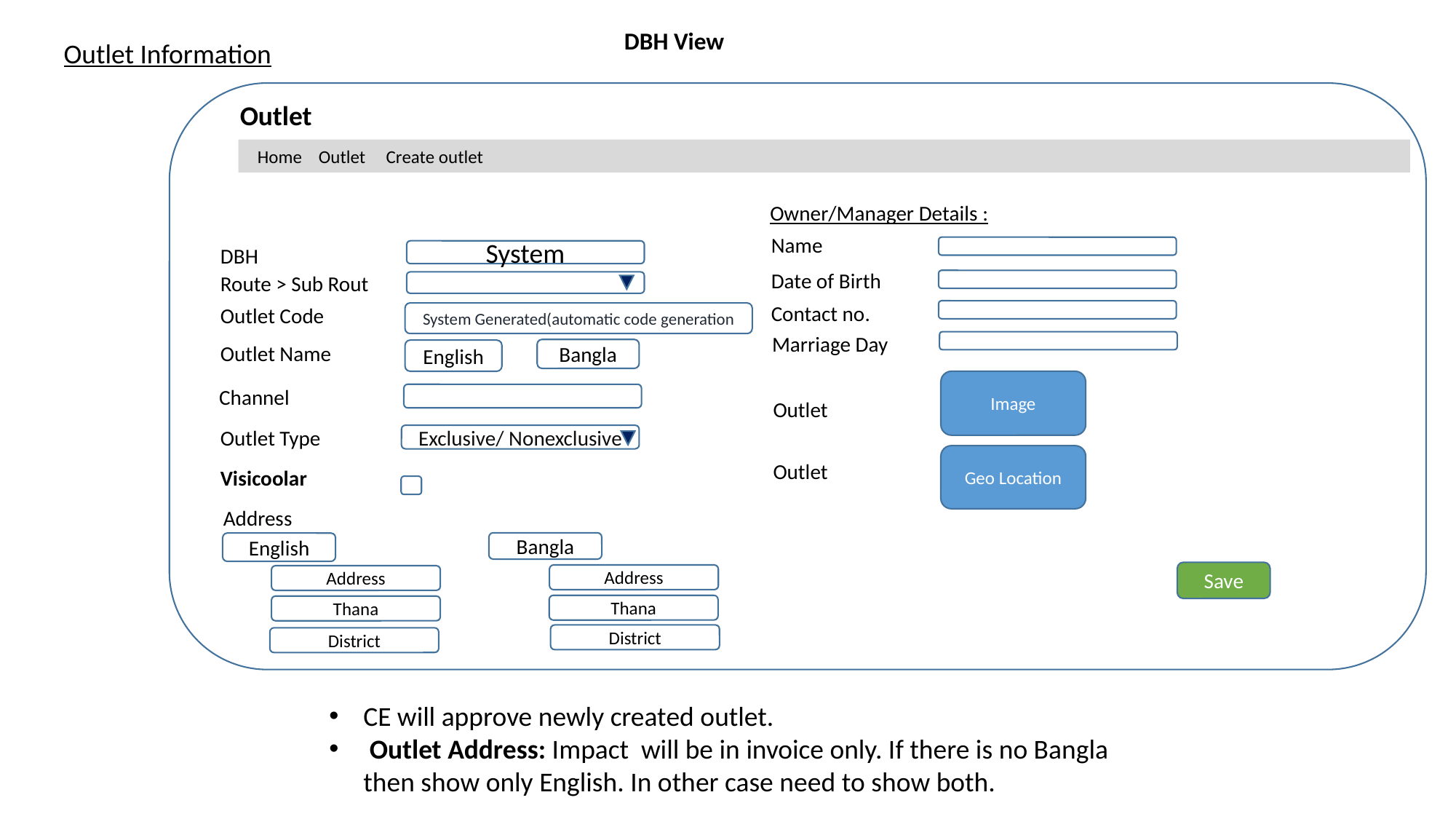

DBH View
# Outlet Information

Outlet
  Home    Outlet     Create outlet
Owner/Manager Details :
Name

DBH
System
Date of Birth
Route > Sub Rout

Outlet Code
Contact no.

System Generated(automatic code generation
Marriage Day

Outlet Name
Bangla
English
Image
Channel

Outlet
Outlet Type
Exclusive/ Nonexclusive

Geo Location
Outlet
Visicoolar

Address
Bangla
English
Save
Address
Address
Thana
Thana
District
District
CE will approve newly created outlet.
 Outlet Address: Impact  will be in invoice only. If there is no Bangla then show only English. In other case need to show both.